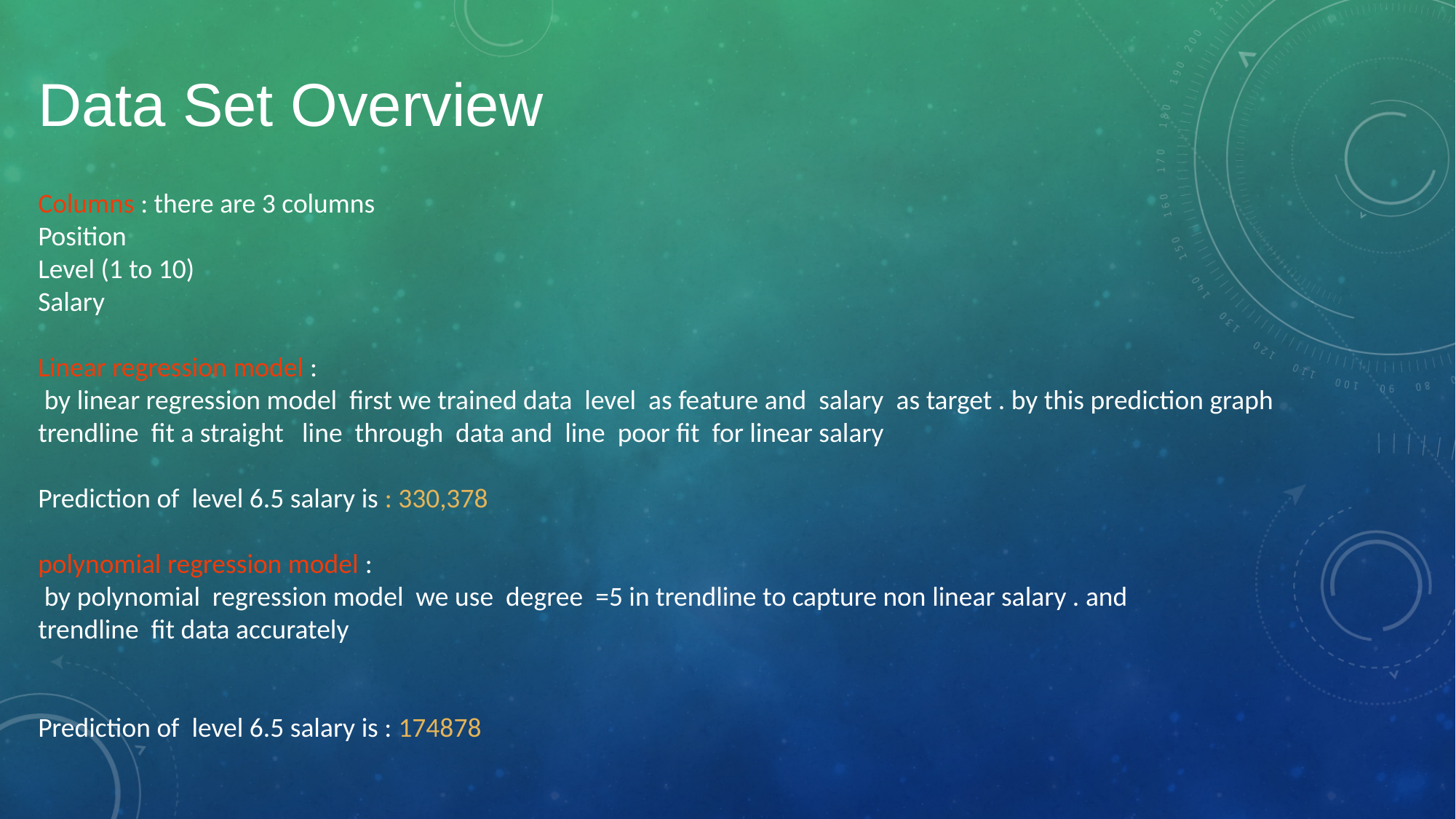

# Data Set Overview
Columns : there are 3 columns
Position
Level (1 to 10)
Salary

Linear regression model :
 by linear regression model  first we trained data  level  as feature and  salary  as target . by this prediction graph
trendline  fit a straight   line  through  data and  line  poor fit  for linear salary

Prediction of  level 6.5 salary is : 330,378

polynomial regression model :
 by polynomial  regression model  we use  degree  =5 in trendline to capture non linear salary . and
trendline  fit data accurately

Prediction of  level 6.5 salary is : 174878